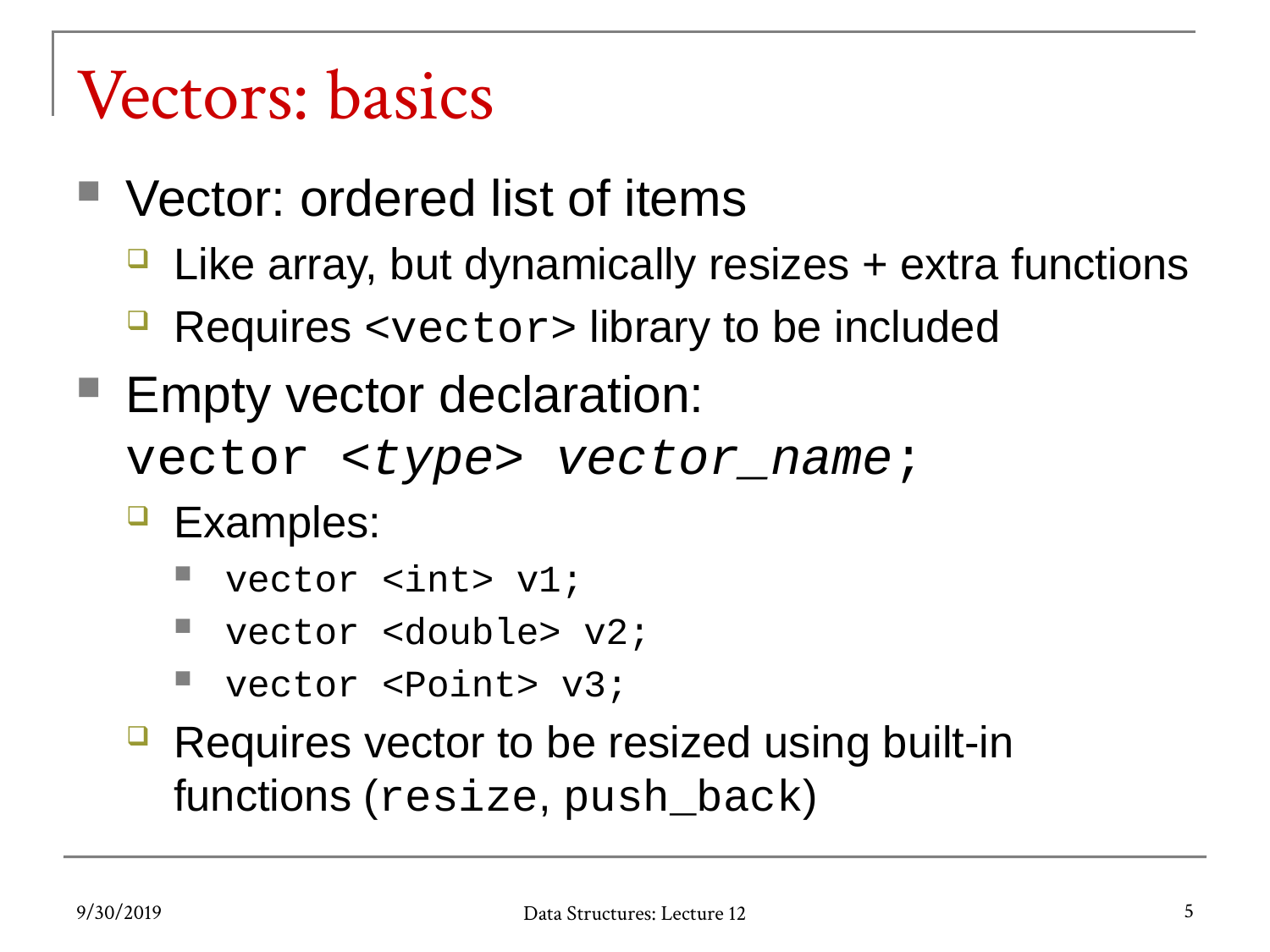

# Vectors: basics
Vector: ordered list of items
Like array, but dynamically resizes + extra functions
Requires <vector> library to be included
Empty vector declaration:
vector <type> vector_name;
Examples:
vector <int> v1;
vector <double> v2;
vector <Point> v3;
Requires vector to be resized using built-in functions (resize, push_back)
9/30/2019
5
Data Structures: Lecture 12